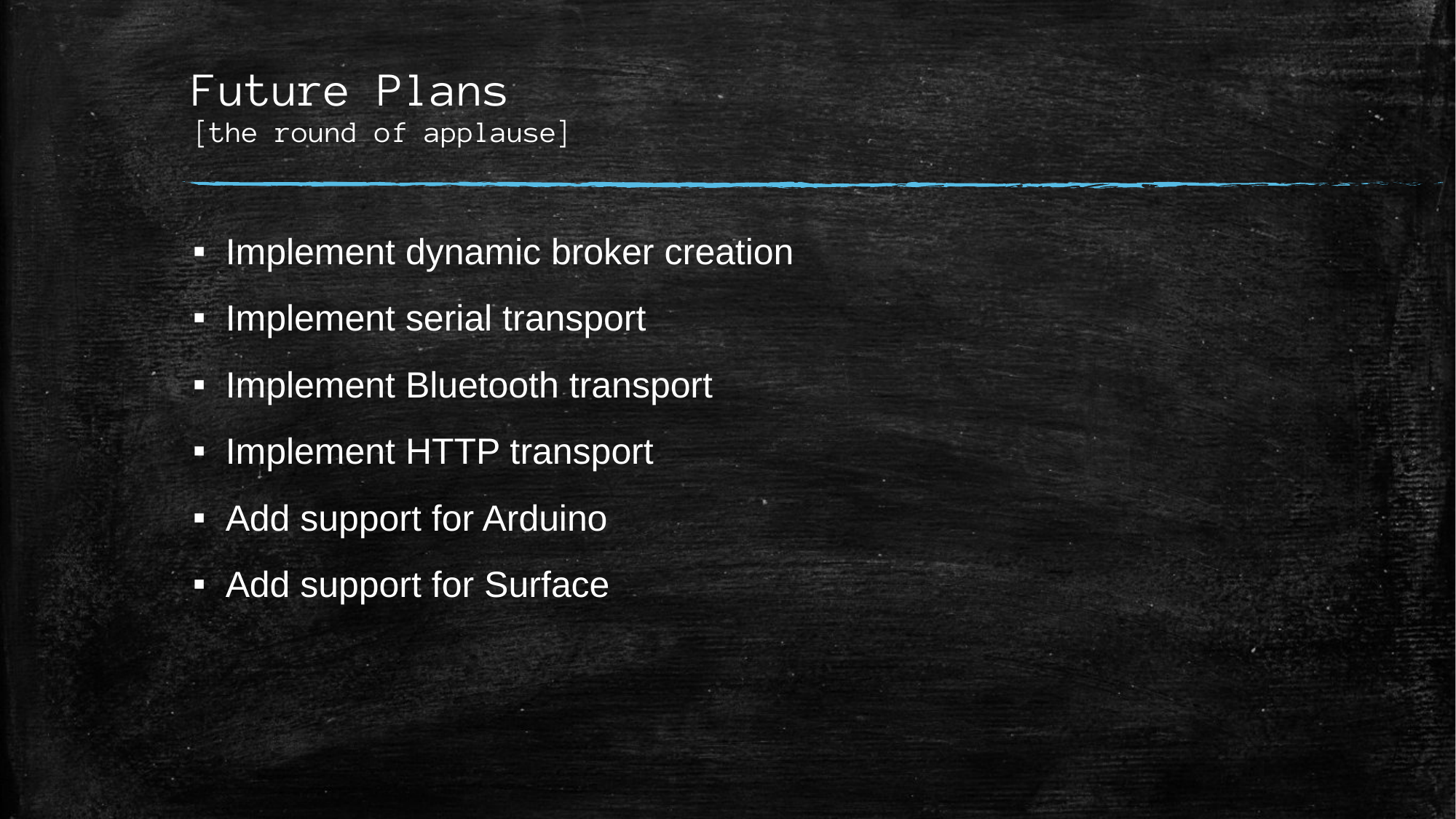

# Future Plans [the round of applause]
Implement dynamic broker creation
Implement serial transport
Implement Bluetooth transport
Implement HTTP transport
Add support for Arduino
Add support for Surface